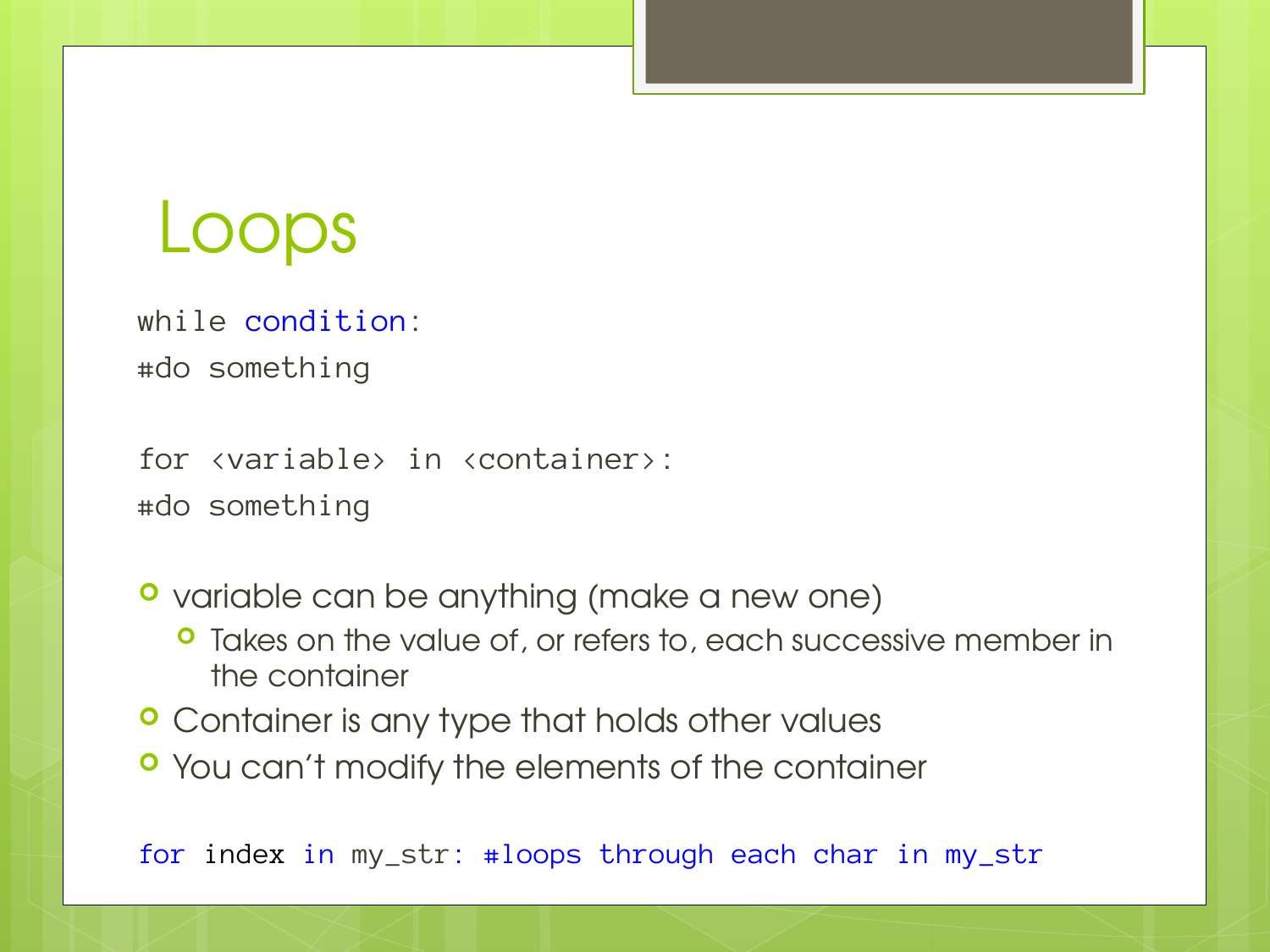

# Loops
while condition:
	#do something

for <variable> in <container>:
	#do something

variable can be anything (make a new one)
Takes on the value of, or refers to, each successive member in the container
Container is any type that holds other values
You can’t modify the elements of the container

for index in my_str: #loops through each char in my_str